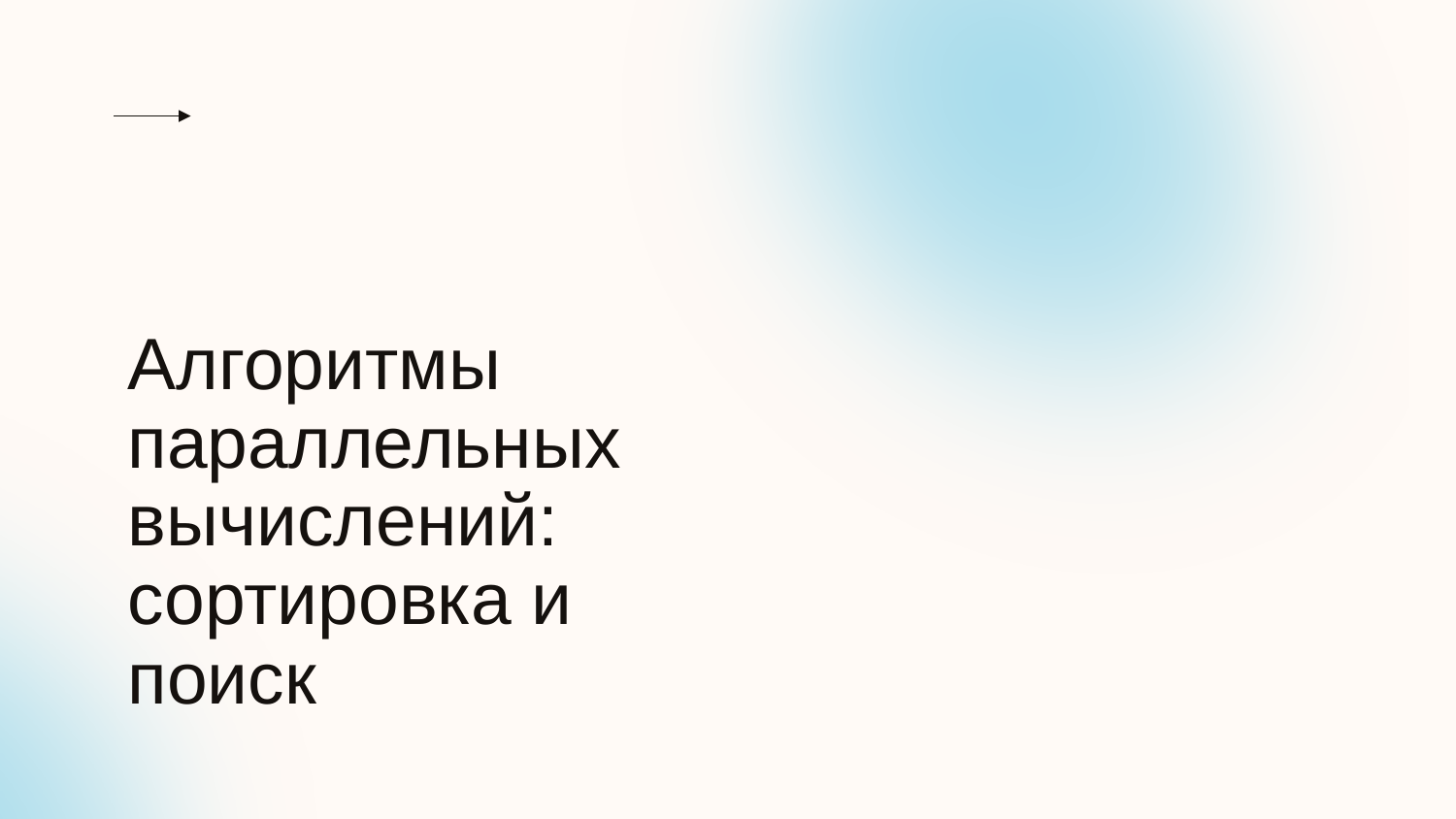

# Алгоритмы параллельных вычислений: сортировка и поиск